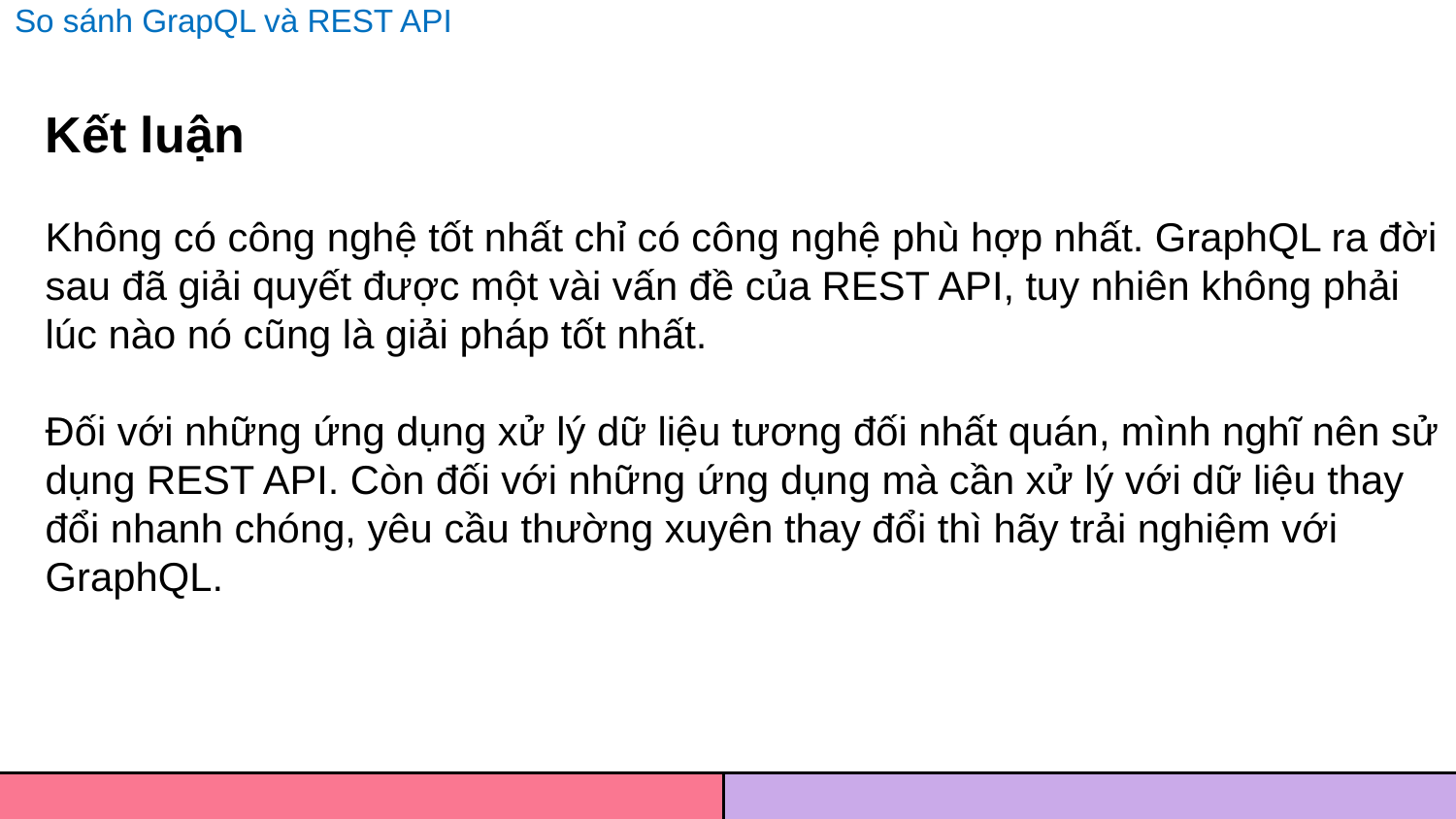

So sánh GrapQL và REST API
# Kết luận Không có công nghệ tốt nhất chỉ có công nghệ phù hợp nhất. GraphQL ra đời sau đã giải quyết được một vài vấn đề của REST API, tuy nhiên không phải lúc nào nó cũng là giải pháp tốt nhất. Đối với những ứng dụng xử lý dữ liệu tương đối nhất quán, mình nghĩ nên sử dụng REST API. Còn đối với những ứng dụng mà cần xử lý với dữ liệu thay đổi nhanh chóng, yêu cầu thường xuyên thay đổi thì hãy trải nghiệm với GraphQL.